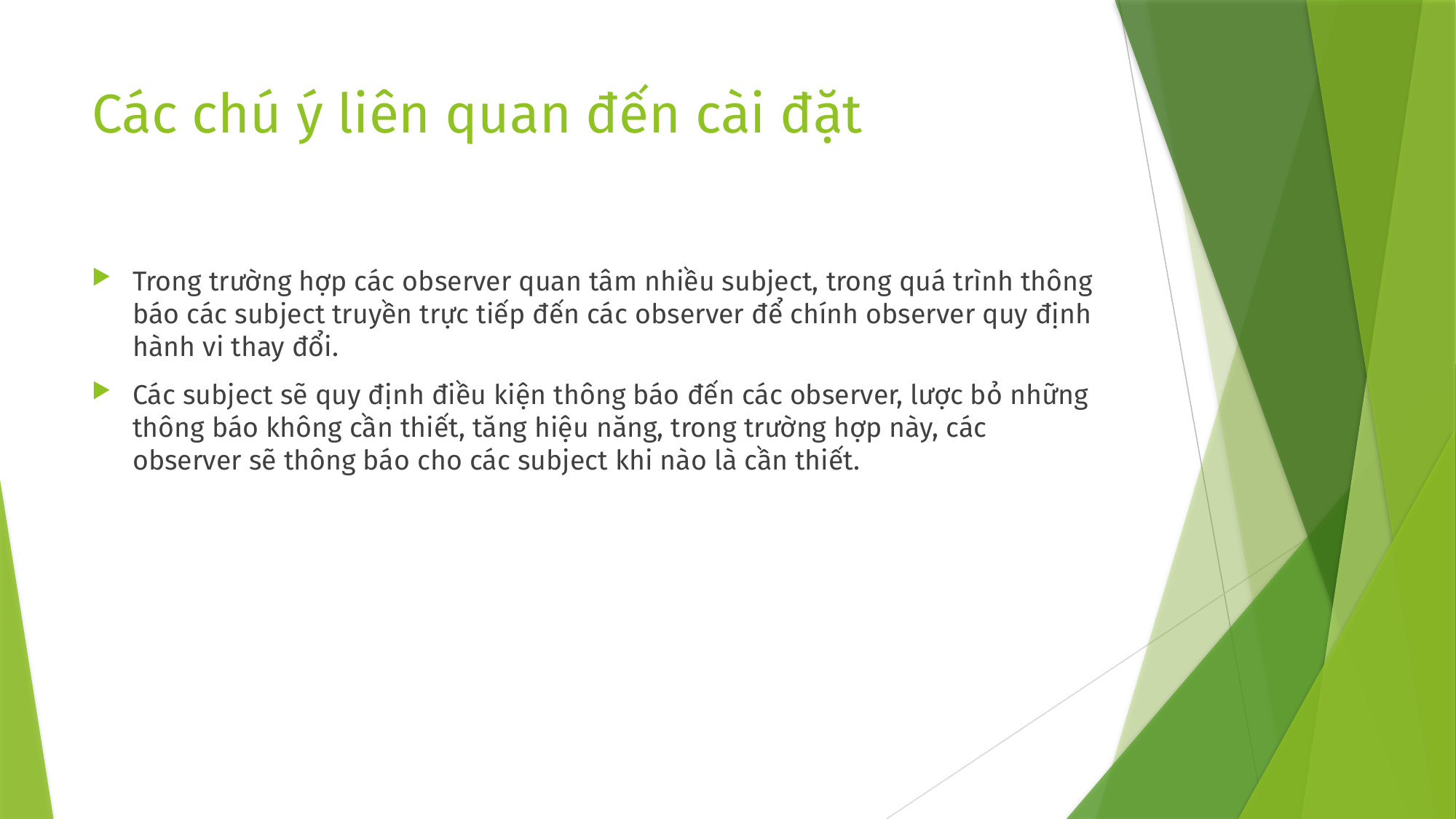

# Các chú ý liên quan đến cài đặt
Trong trường hợp các observer quan tâm nhiều subject, trong quá trình thông báo các subject truyền trực tiếp đến các observer để chính observer quy định hành vi thay đổi.
Các subject sẽ quy định điều kiện thông báo đến các observer, lược bỏ những thông báo không cần thiết, tăng hiệu năng, trong trường hợp này, các observer sẽ thông báo cho các subject khi nào là cần thiết.